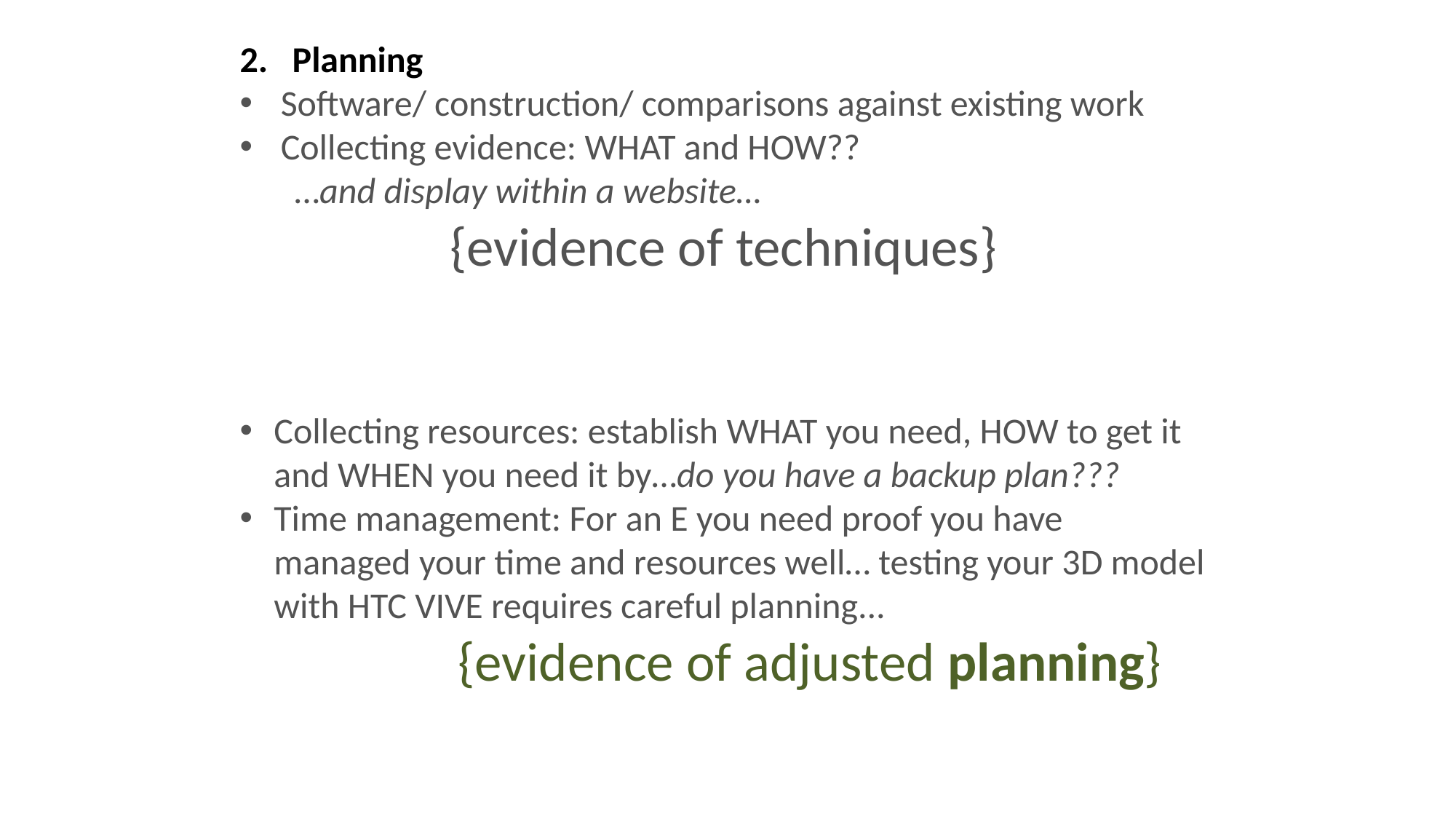

2.   Planning
Software/ construction/ comparisons against existing work
Collecting evidence: WHAT and HOW??
…and display within a website…
{evidence of techniques}

Collecting resources: establish WHAT you need, HOW to get it and WHEN you need it by…do you have a backup plan???
Time management: For an E you need proof you have managed your time and resources well… testing your 3D model with HTC VIVE requires careful planning...
		{evidence of adjusted planning}